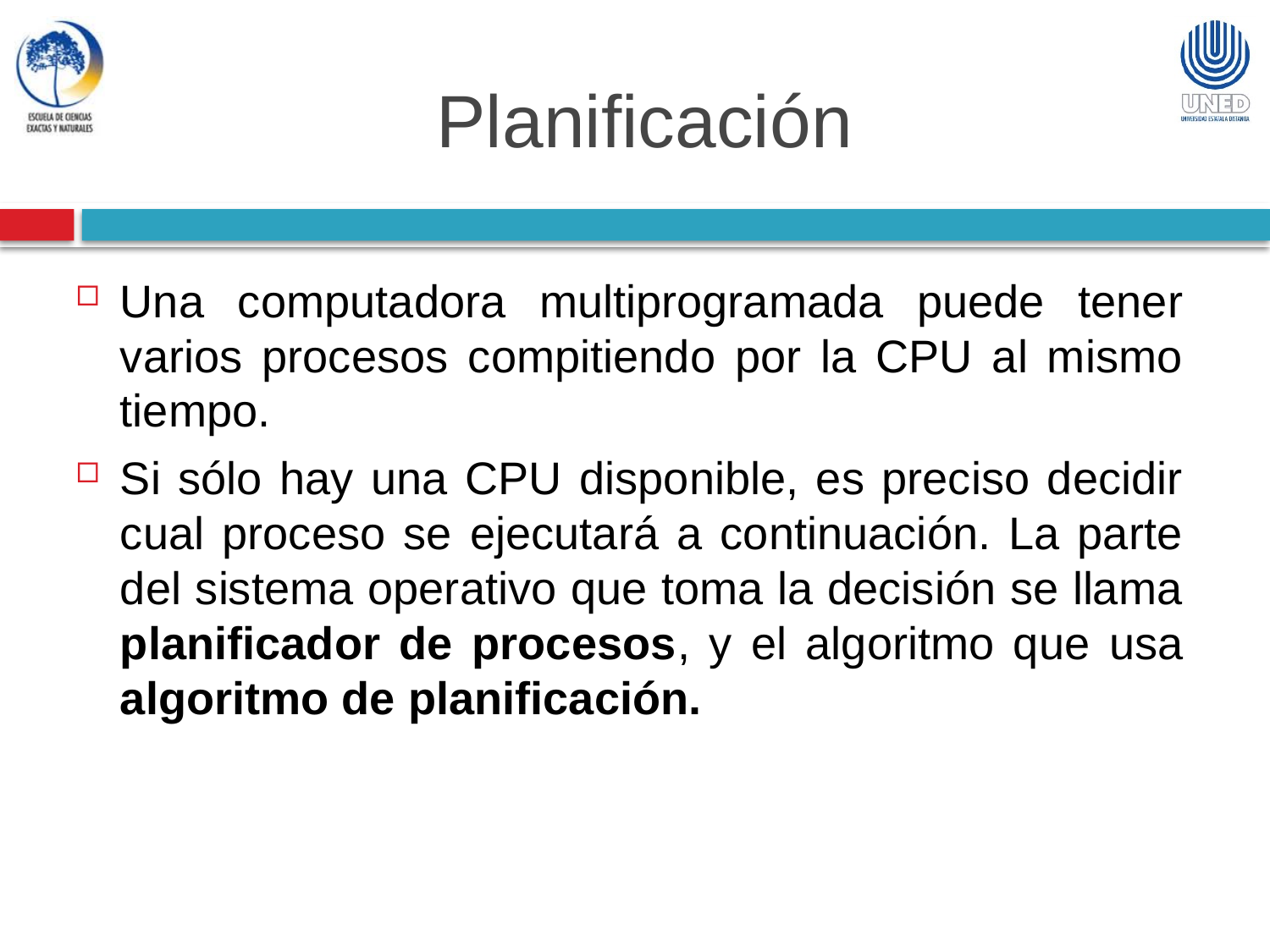

Planificación
Una computadora multiprogramada puede tener varios procesos compitiendo por la CPU al mismo tiempo.
Si sólo hay una CPU disponible, es preciso decidir cual proceso se ejecutará a continuación. La parte del sistema operativo que toma la decisión se llama planificador de procesos, y el algoritmo que usa algoritmo de planificación.